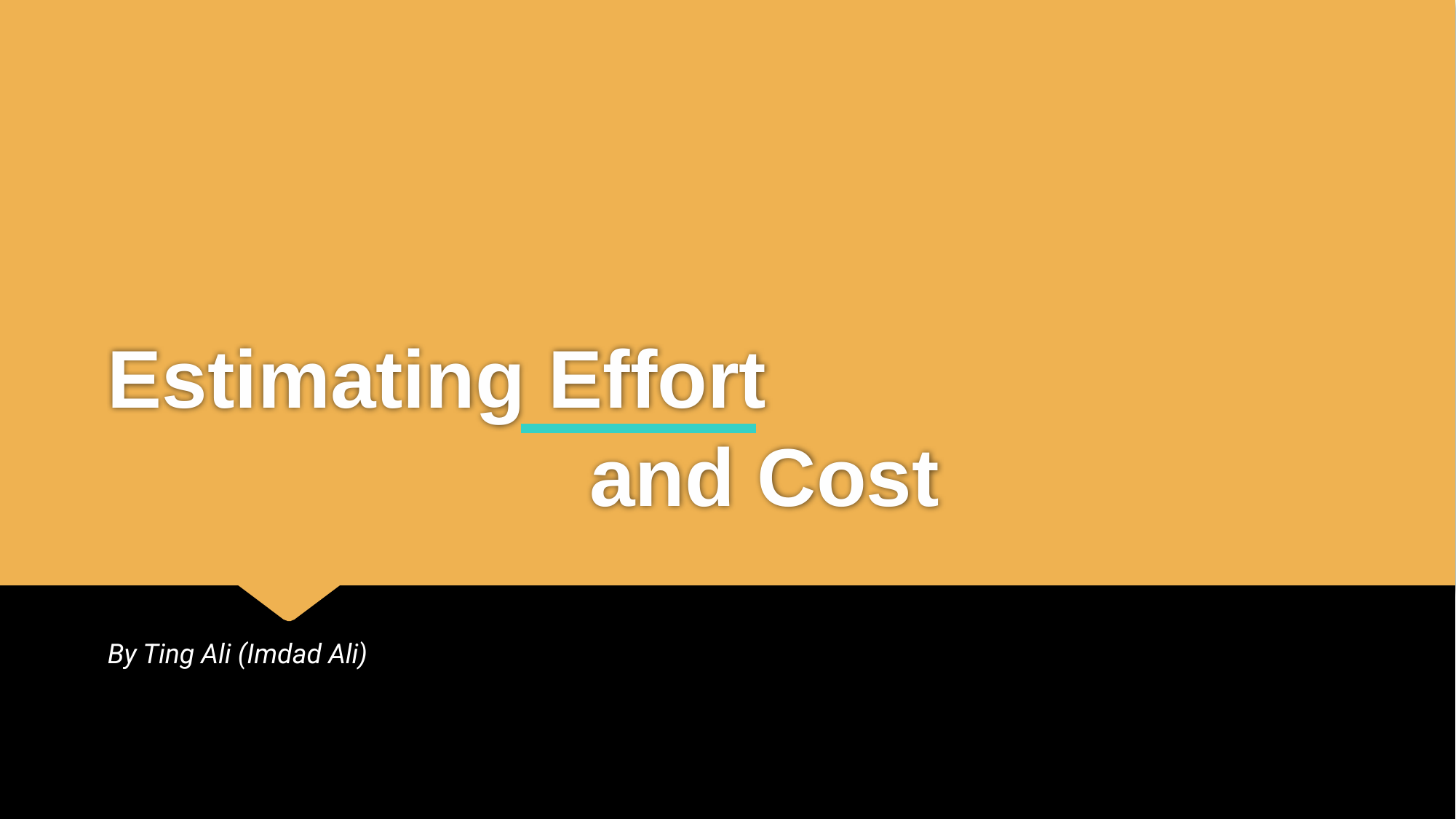

# Estimating Effort and Cost
By Ting Ali (Imdad Ali)